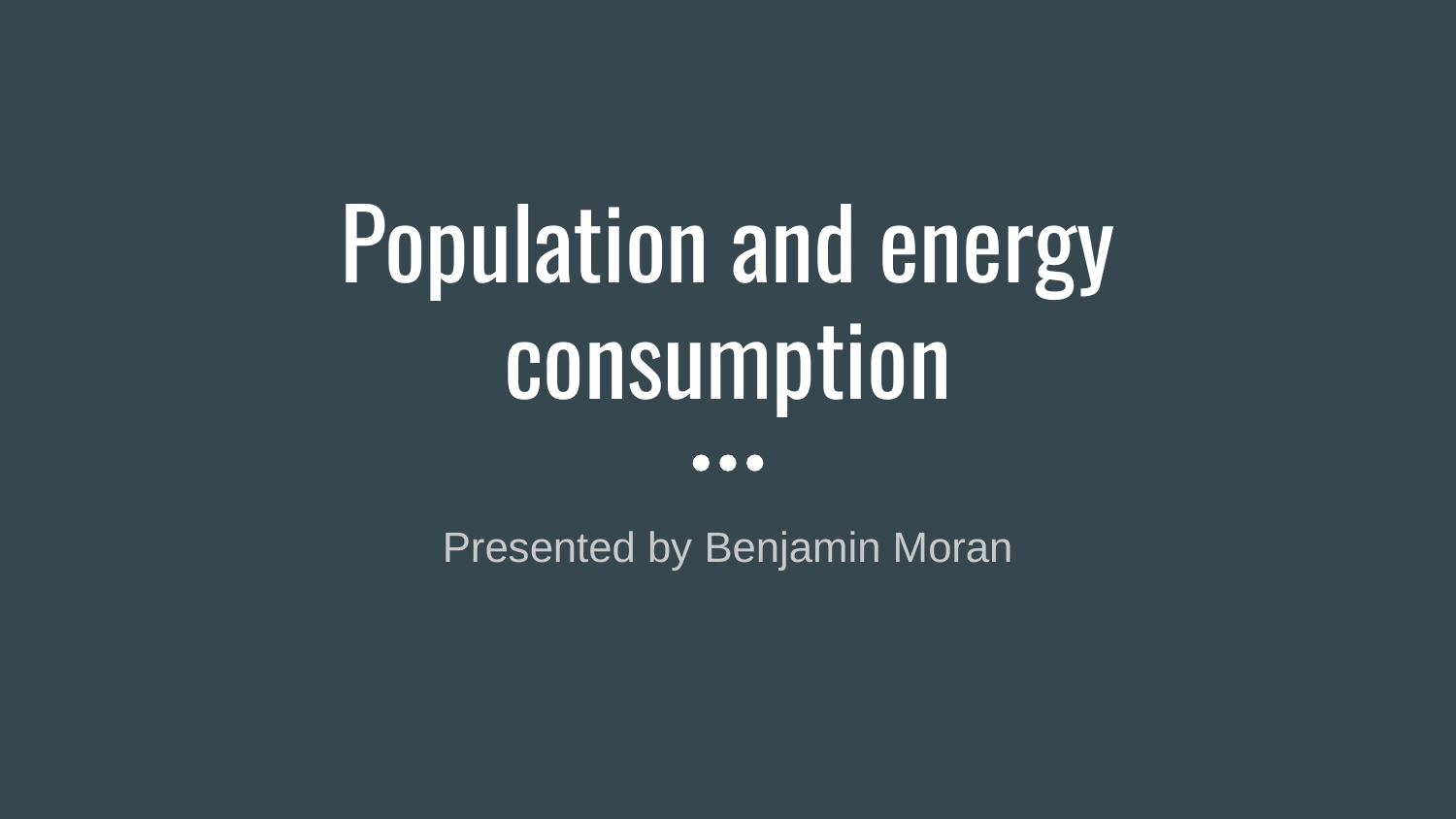

# Population and energy consumption
Presented by Benjamin Moran